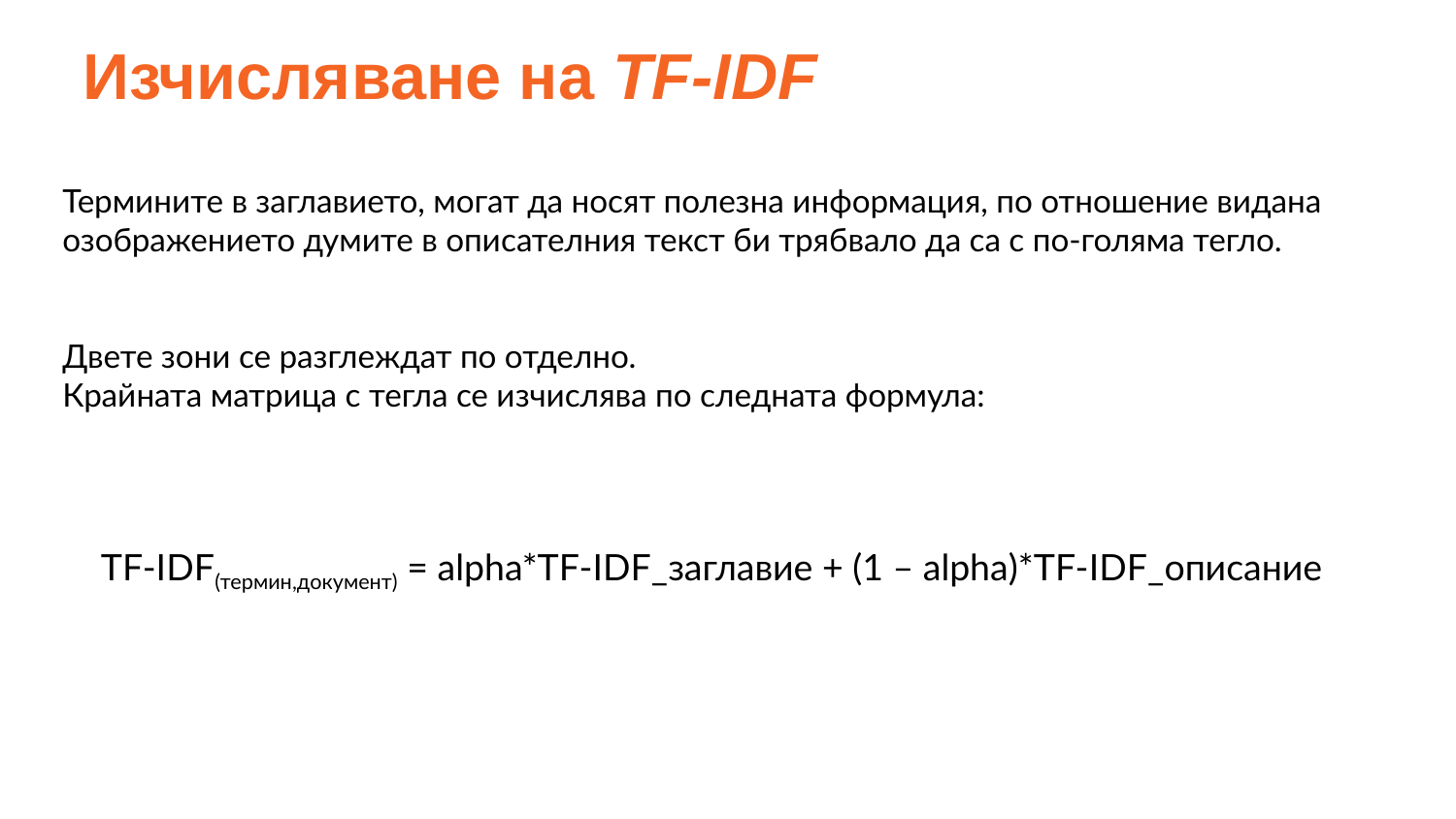

Изчисляване на TF-IDF
Термините в заглавието, могат да носят полезна информация, по отношение видана озображението думите в описателния текст би трябвало да са с по-голяма тегло.
Двете зони се разглеждат по отделно.
Крайната матрица с тегла се изчислява по следната формула:
TF-IDF(термин,документ) = alpha*TF-IDF_заглавие + (1 – alpha)*TF-IDF_описание